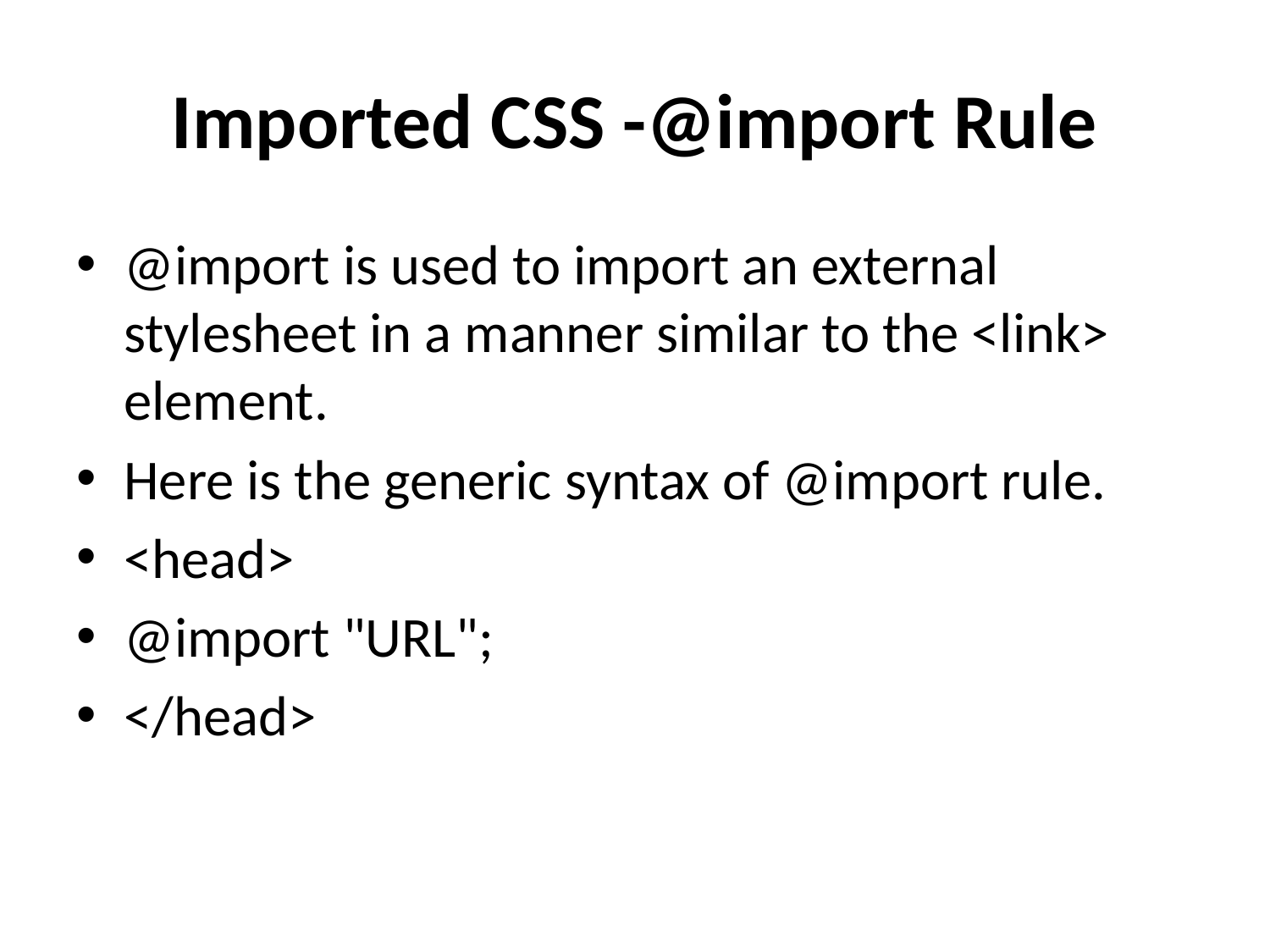

# Imported CSS -@import Rule
@import is used to import an external stylesheet in a manner similar to the <link> element.
Here is the generic syntax of @import rule.
<head>
@import "URL";
</head>